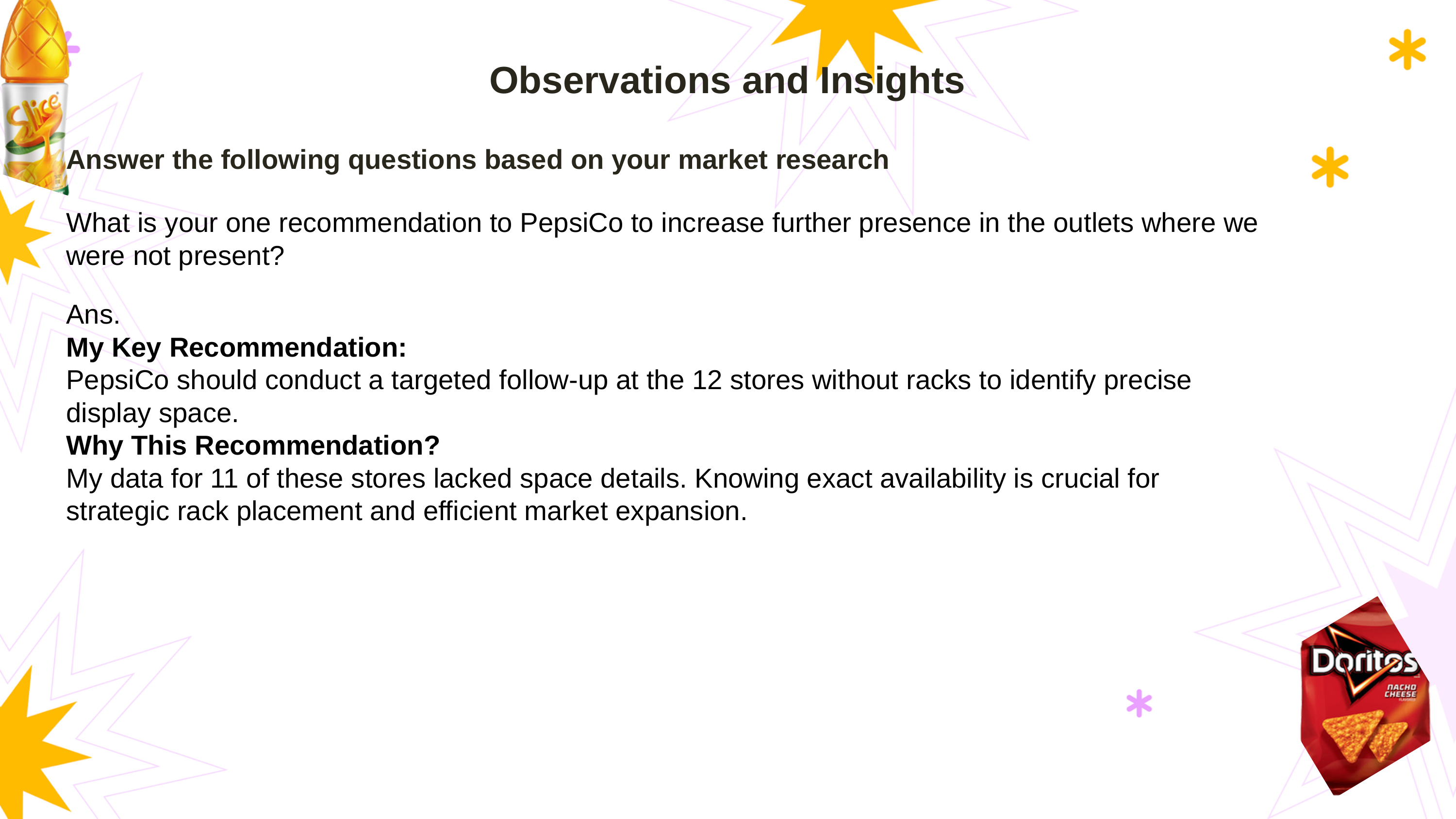

Observations and Insights
Answer the following questions based on your market research
What is your one recommendation to PepsiCo to increase further presence in the outlets where we were not present?
Ans.
My Key Recommendation:
PepsiCo should conduct a targeted follow-up at the 12 stores without racks to identify precise display space.
Why This Recommendation?
My data for 11 of these stores lacked space details. Knowing exact availability is crucial for strategic rack placement and efficient market expansion.